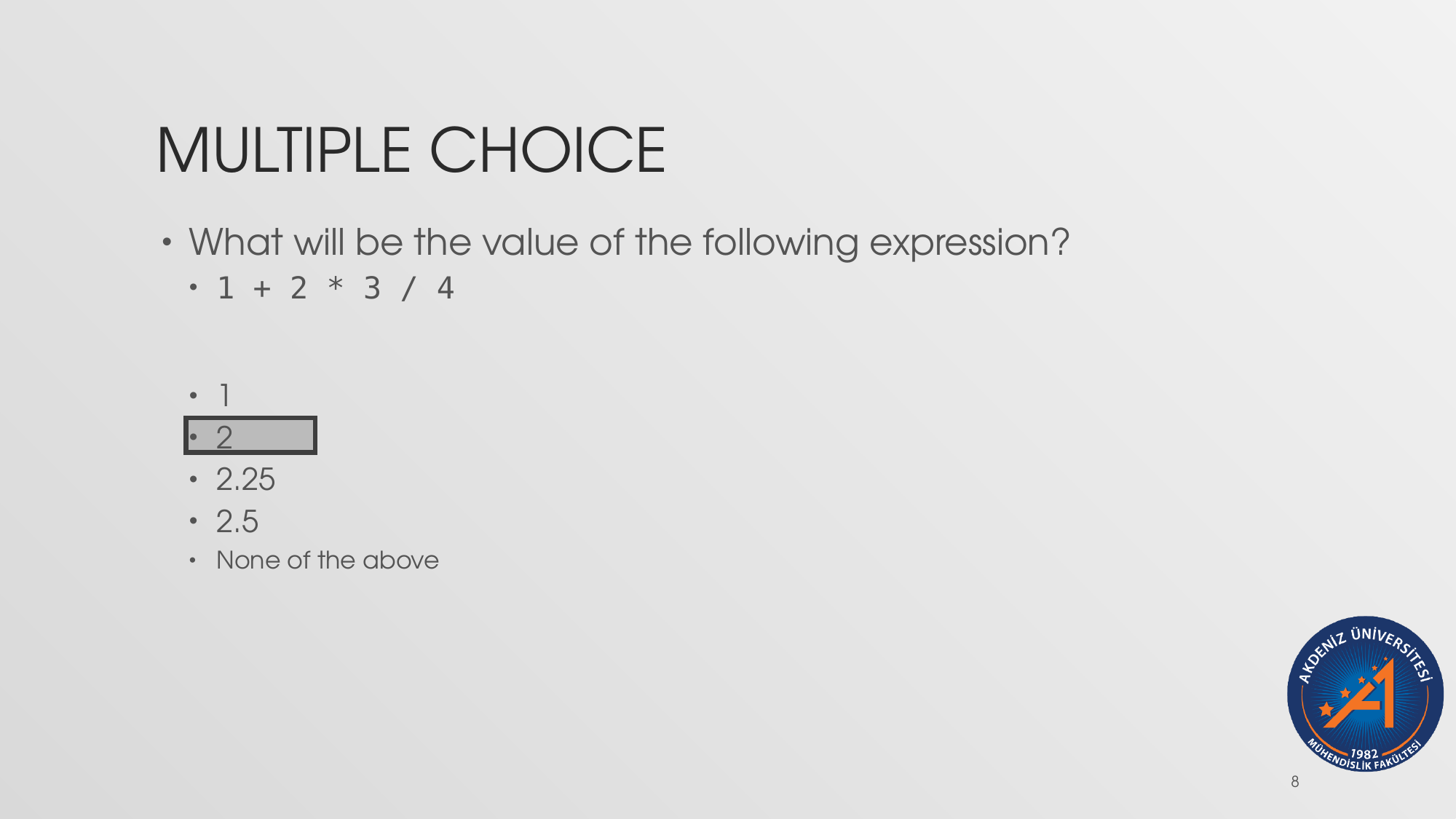

# Multiple choice
What will be the value of the following expression?
1 + 2 * 3 / 4

1
2
2.25
2.5
None of the above

8